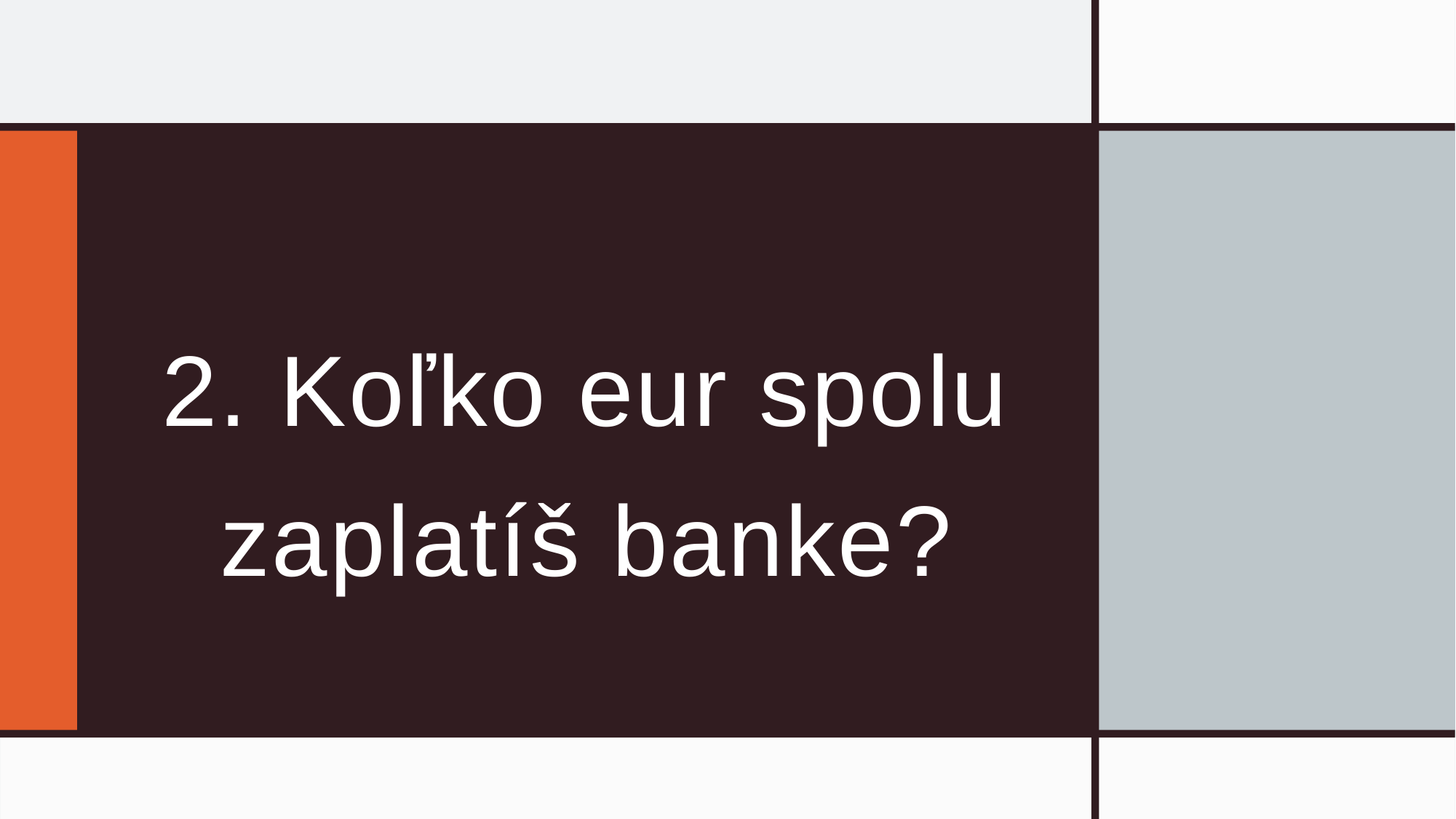

# 2. Koľko eur spolu zaplatíš banke?